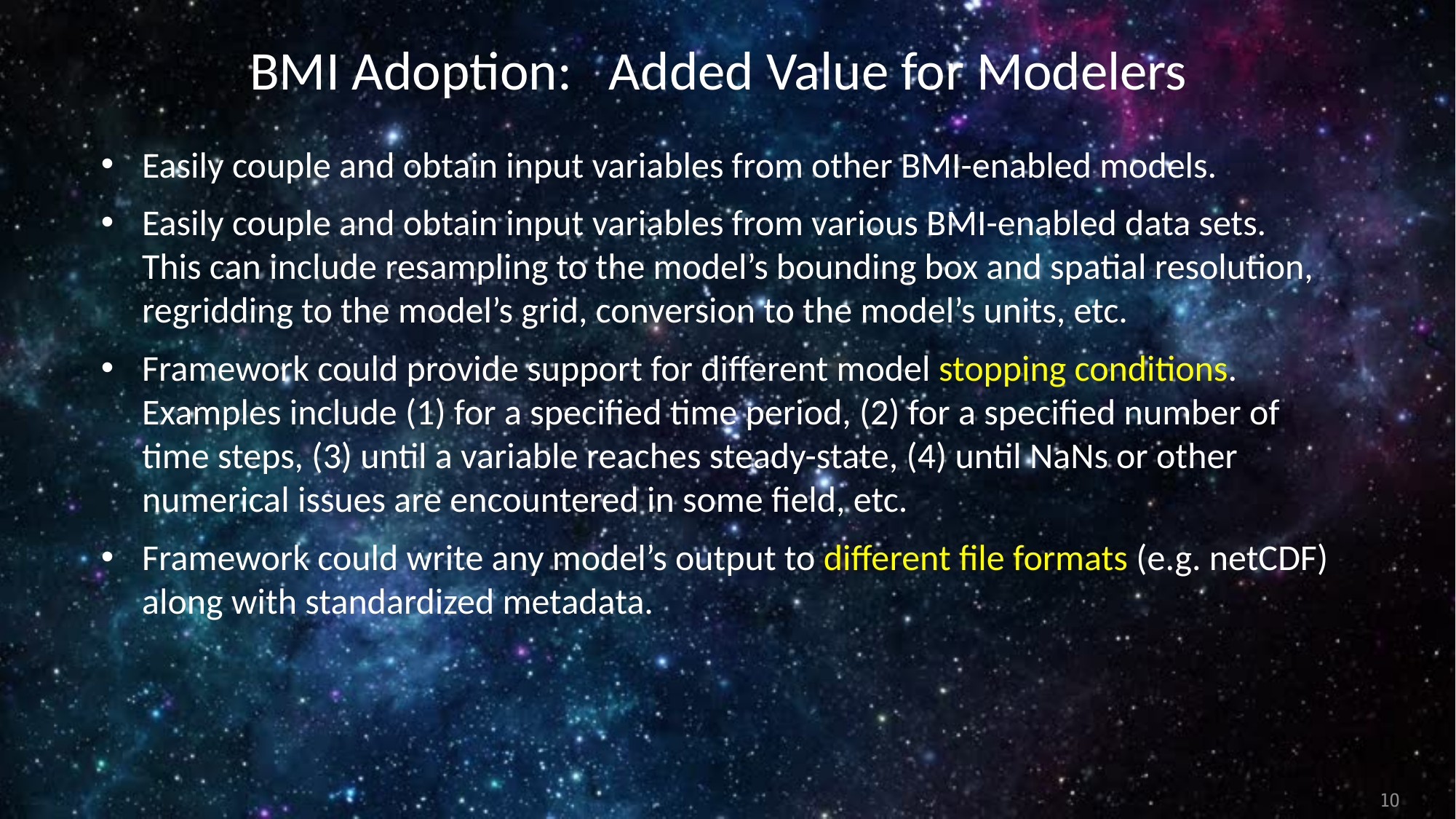

BMI Adoption:   Added Value for Modelers
Easily couple and obtain input variables from other BMI-enabled models.

Easily couple and obtain input variables from various BMI-enabled data sets.     This can include resampling to the model’s bounding box and spatial resolution, regridding to the model’s grid, conversion to the model’s units, etc.

Framework could provide support for different model stopping conditions.  Examples include (1) for a specified time period, (2) for a specified number of time steps, (3) until a variable reaches steady-state, (4) until NaNs or other numerical issues are encountered in some field, etc.

Framework could write any model’s output to different file formats (e.g. netCDF) along with standardized metadata.

10